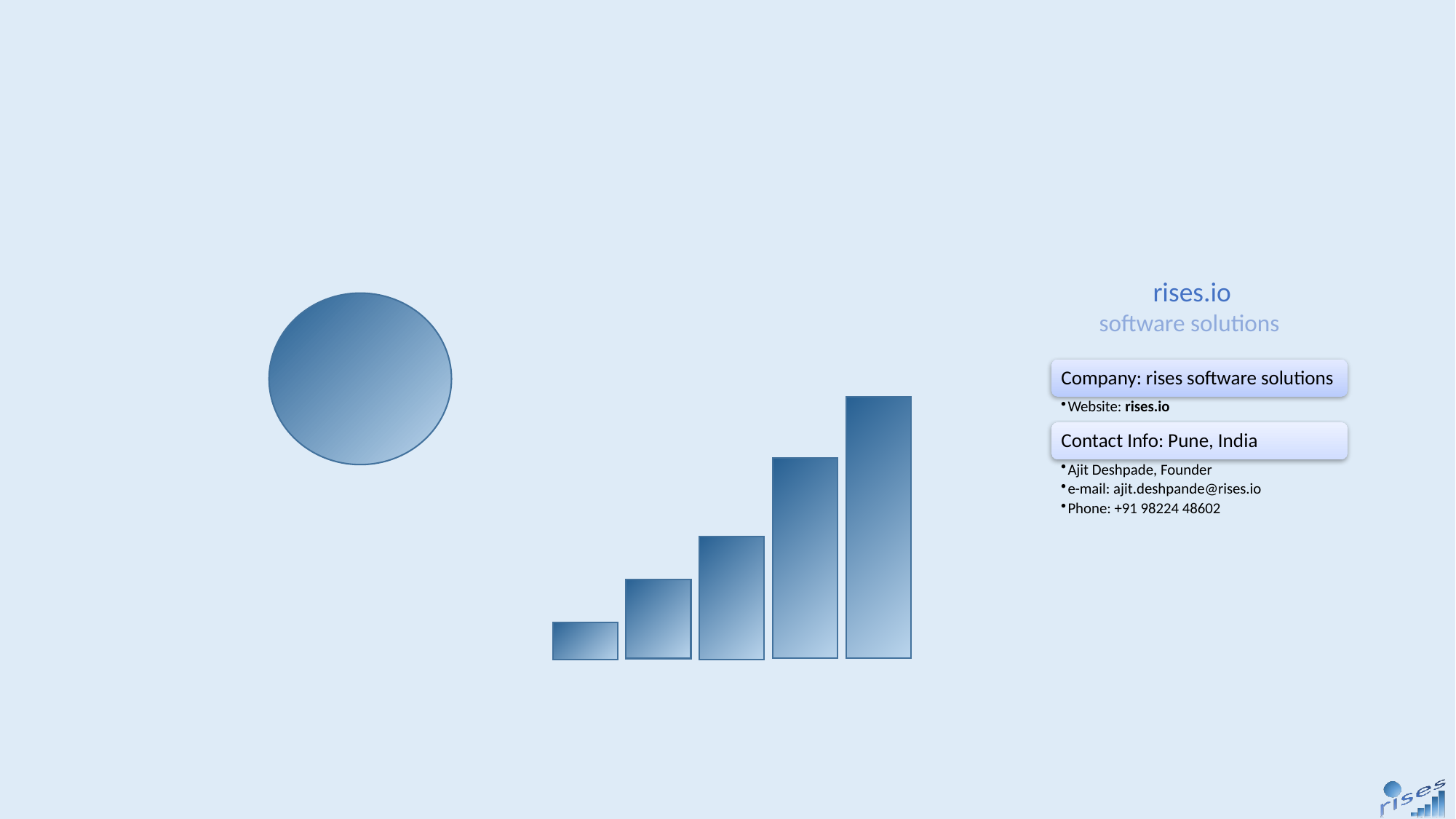

rises

rises.io
software solutions
Company: rises software solutions
Website: rises.io
Contact Info: Pune, India
Ajit Deshpade, Founder
e-mail: ajit.deshpande@rises.io
Phone: +91 98224 48602